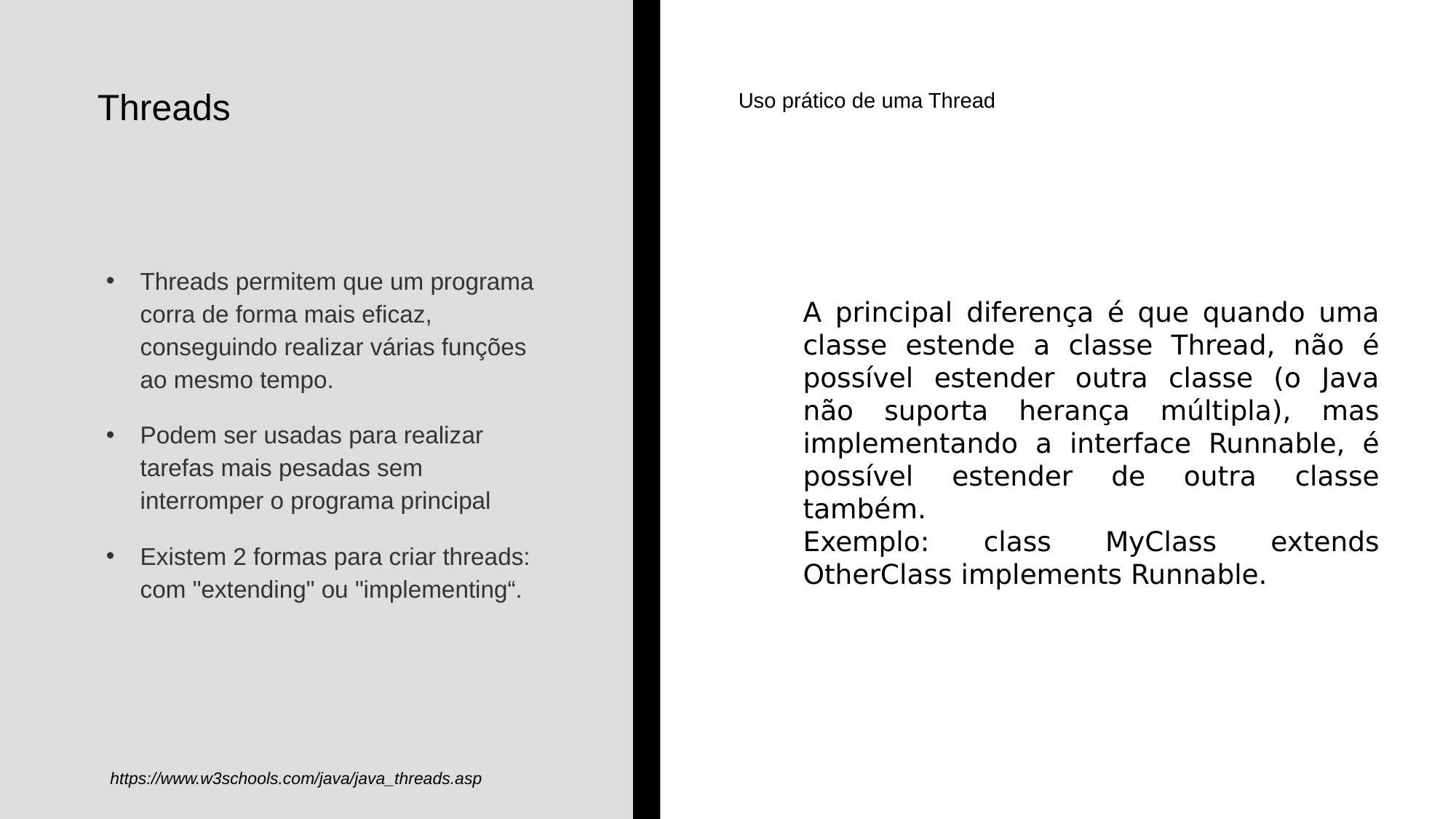

# Threads
Uso prático de uma Thread

Threads permitem que um programa corra de forma mais eficaz, conseguindo realizar várias funções ao mesmo tempo.
Podem ser usadas para realizar tarefas mais pesadas sem interromper o programa principal
Existem 2 formas para criar threads: com "extending" ou "implementing“.

A principal diferença é que quando uma classe estende a classe Thread, não é possível estender outra classe (o Java não suporta herança múltipla), mas implementando a interface Runnable, é possível estender de outra classe também.
Exemplo: class MyClass extends OtherClass implements Runnable.
https://www.w3schools.com/java/java_threads.asp